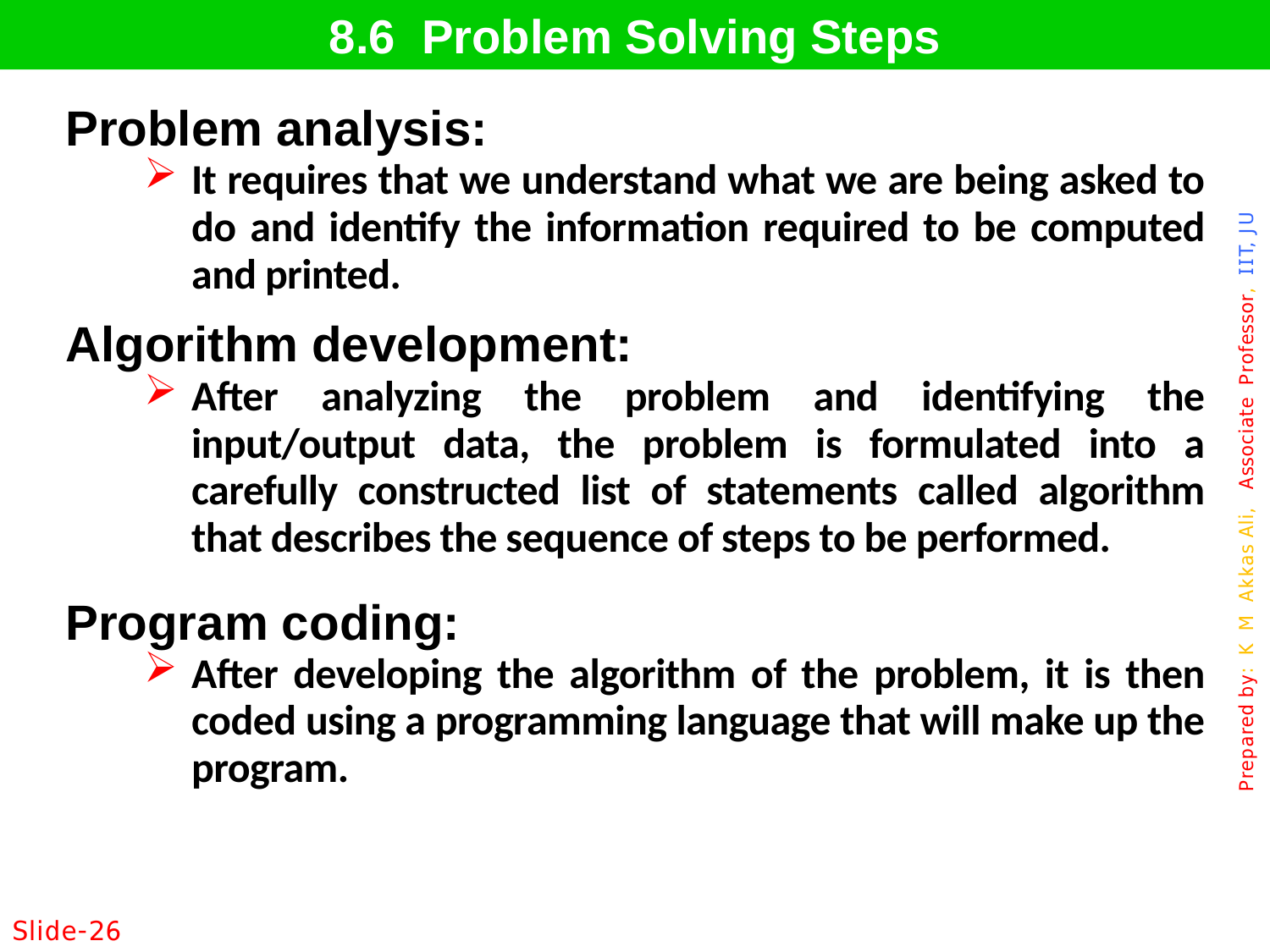

8.6  Problem Solving Steps
Problem analysis:
It requires that we understand what we are being asked to do and identify the information required to be computed and printed.

Algorithm development:
After analyzing the problem and identifying the input/output data, the problem is formulated into a carefully constructed list of statements called algorithm that describes the sequence of steps to be performed.

Program coding:
After developing the algorithm of the problem, it is then coded using a programming language that will make up the program.
Slide-26